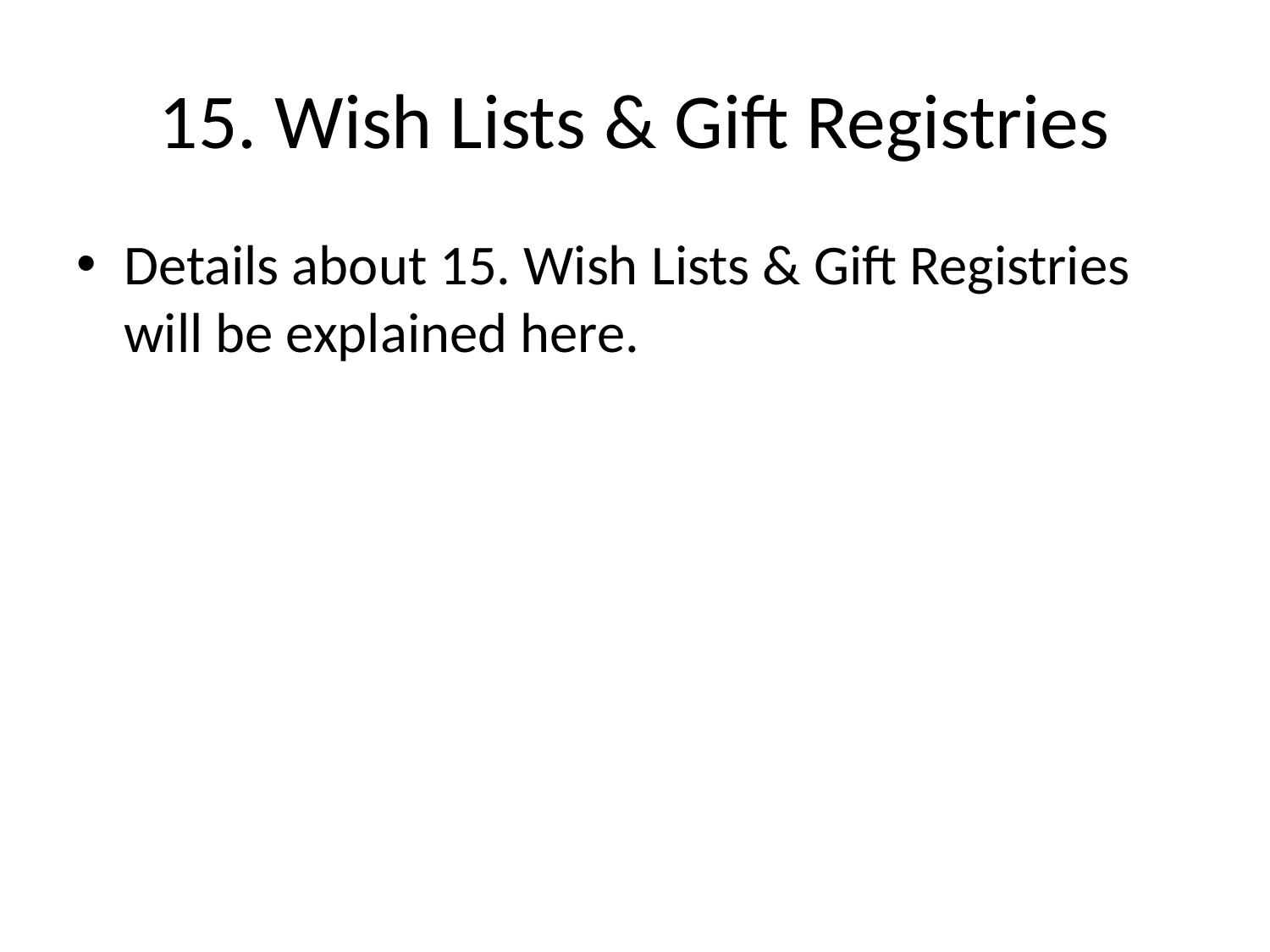

# 15. Wish Lists & Gift Registries
Details about 15. Wish Lists & Gift Registries will be explained here.